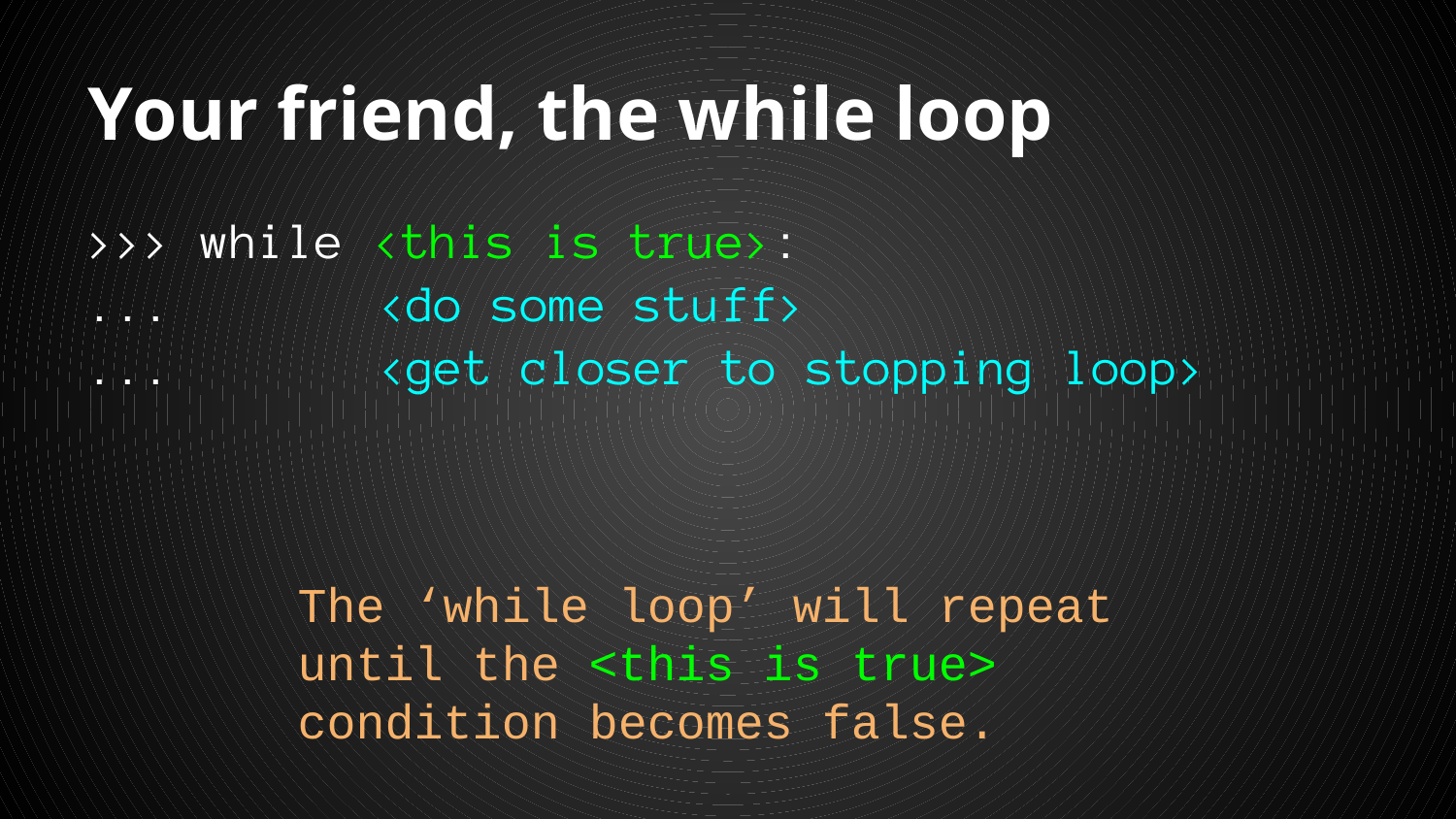

# Your friend, the while loop
>>> while <this is true>:
... 		<do some stuff>
... 		<get closer to stopping loop>

The ‘while loop’ will repeat until the <this is true> condition becomes false.